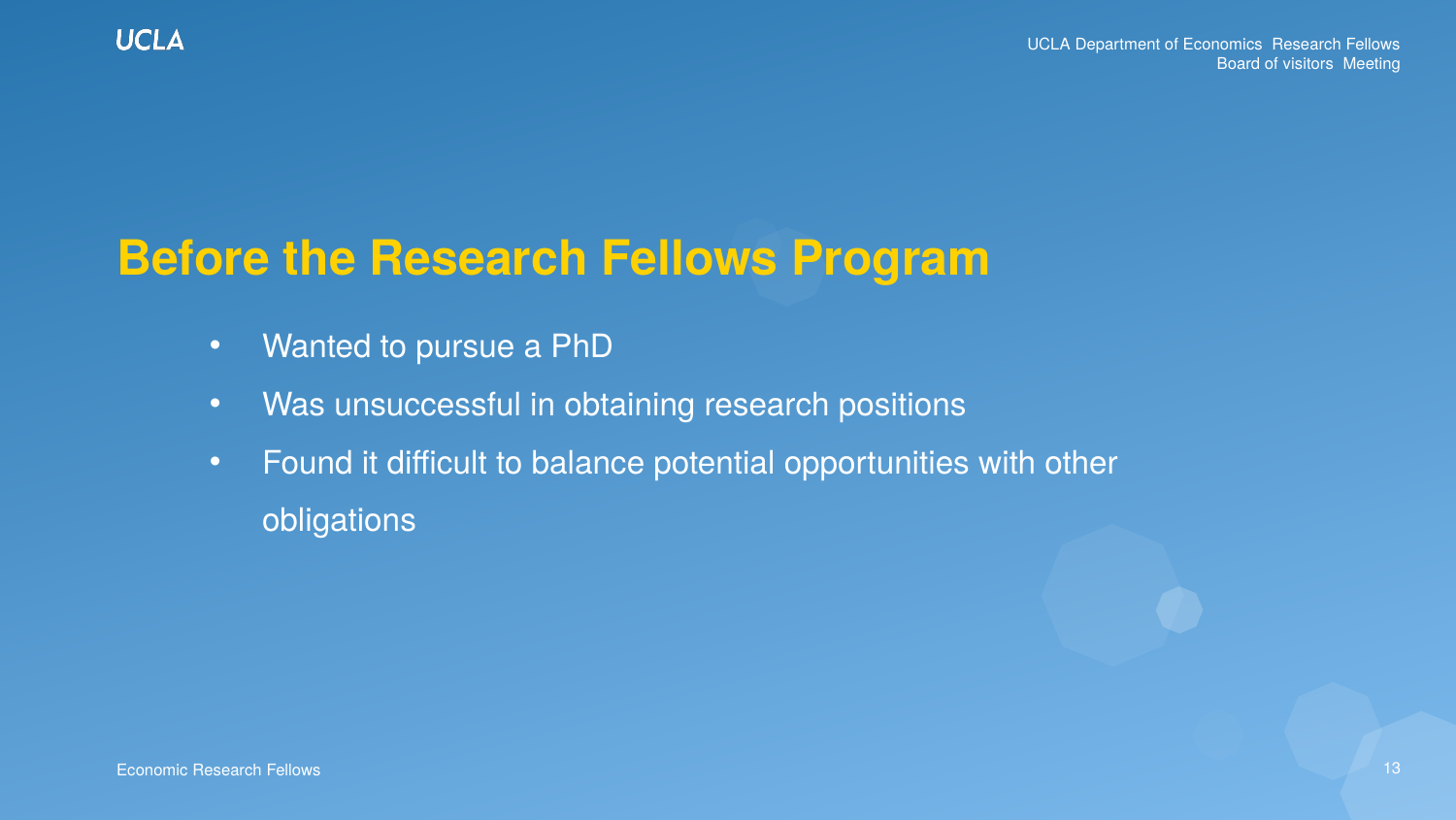

# Before the Research Fellows Program
Wanted to pursue a PhD
Was unsuccessful in obtaining research positions
Found it difficult to balance potential opportunities with other obligations
13